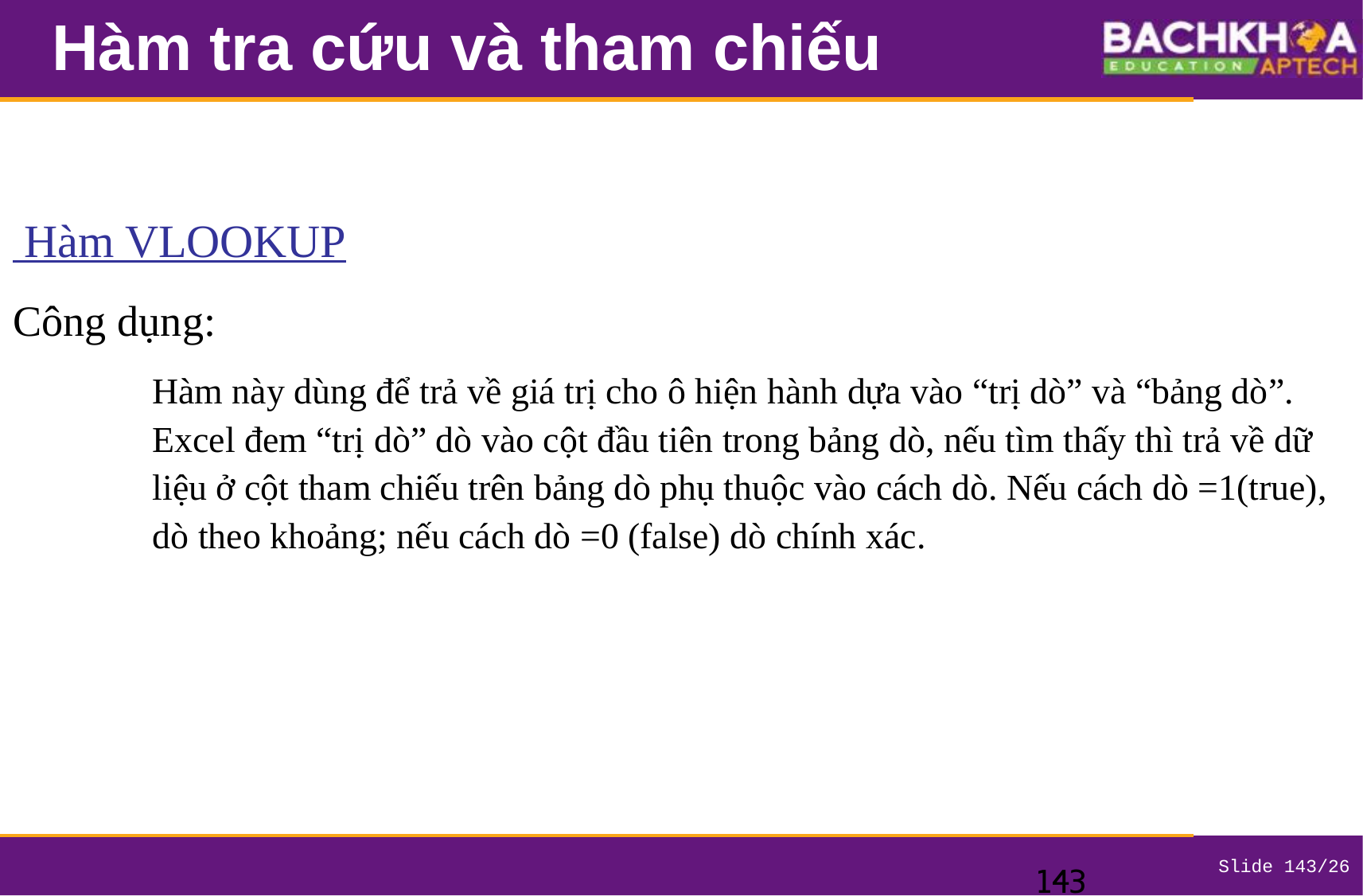

# Hàm tra cứu và tham chiếu
 Hàm VLOOKUP
Công dụng:
	Hàm này dùng để trả về giá trị cho ô hiện hành dựa vào “trị dò” và “bảng dò”. Excel đem “trị dò” dò vào cột đầu tiên trong bảng dò, nếu tìm thấy thì trả về dữ liệu ở cột tham chiếu trên bảng dò phụ thuộc vào cách dò. Nếu cách dò =1(true), dò theo khoảng; nếu cách dò =0 (false) dò chính xác.
143